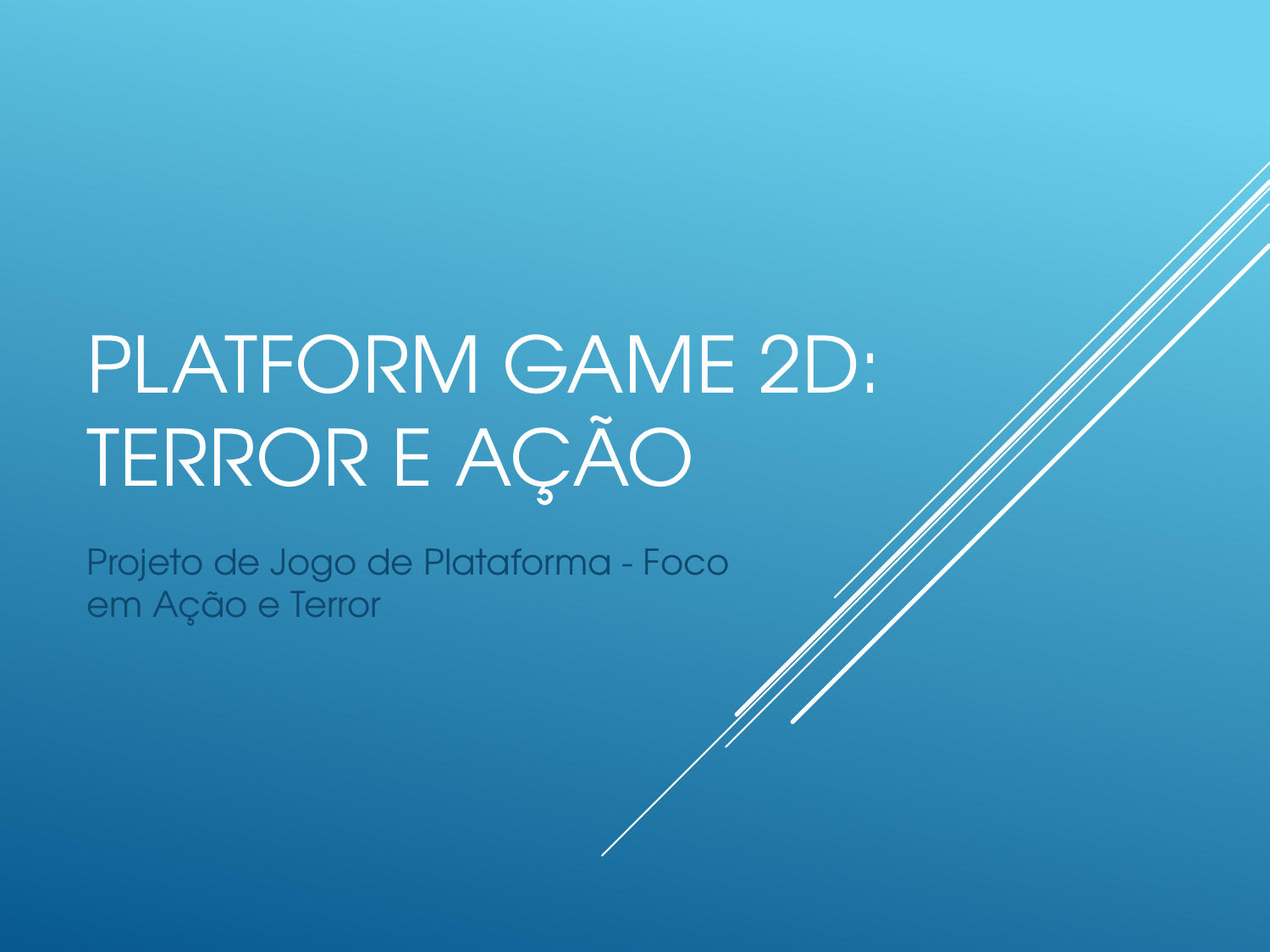

# Platform Game 2D: Terror e Ação
Projeto de Jogo de Plataforma - Foco em Ação e Terror